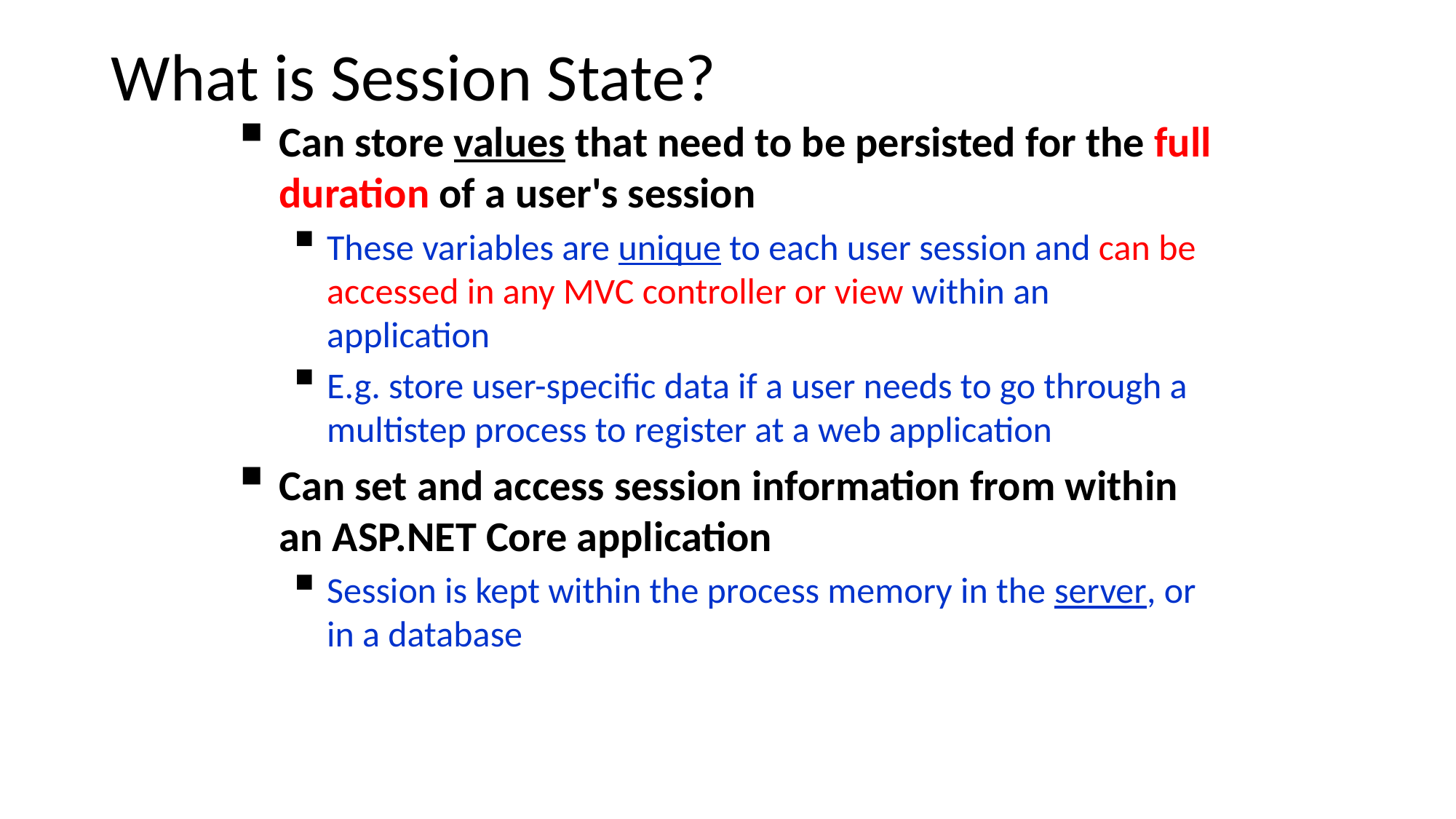

# What is Session State?
Can store values that need to be persisted for the full duration of a user's session
These variables are unique to each user session and can be accessed in any MVC controller or view within an application
E.g. store user-specific data if a user needs to go through a multistep process to register at a web application
Can set and access session information from within an ASP.NET Core application
Session is kept within the process memory in the server, or in a database